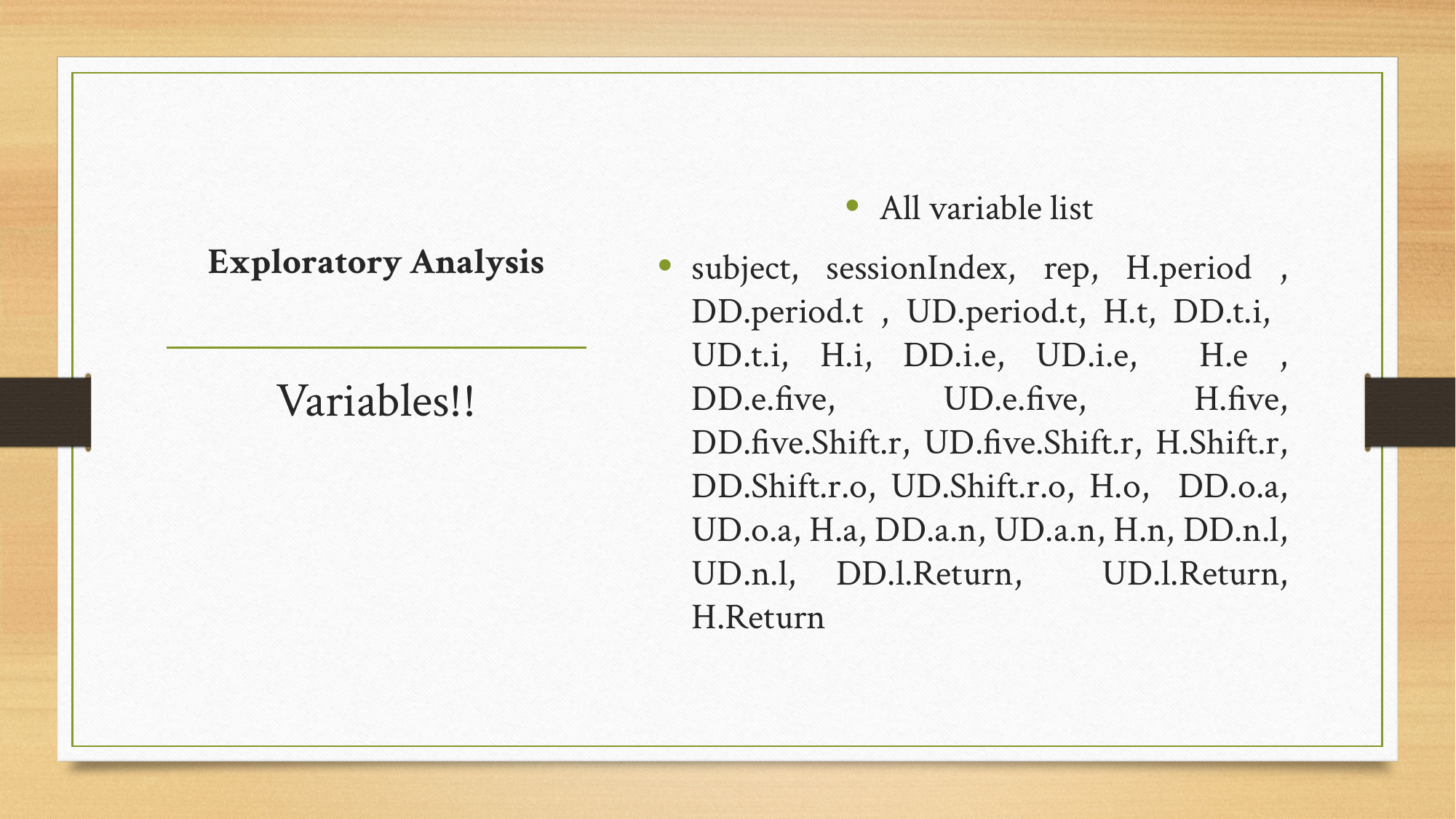

All variable list
subject, sessionIndex, rep, H.period , DD.period.t , UD.period.t, H.t, DD.t.i,  UD.t.i, H.i, DD.i.e, UD.i.e,  H.e , DD.e.five, UD.e.five, H.five, DD.five.Shift.r, UD.five.Shift.r, H.Shift.r, DD.Shift.r.o, UD.Shift.r.o, H.o,  DD.o.a, UD.o.a, H.a, DD.a.n, UD.a.n, H.n, DD.n.l, UD.n.l, DD.l.Return,  UD.l.Return, H.Return
# Exploratory Analysis
Variables!!